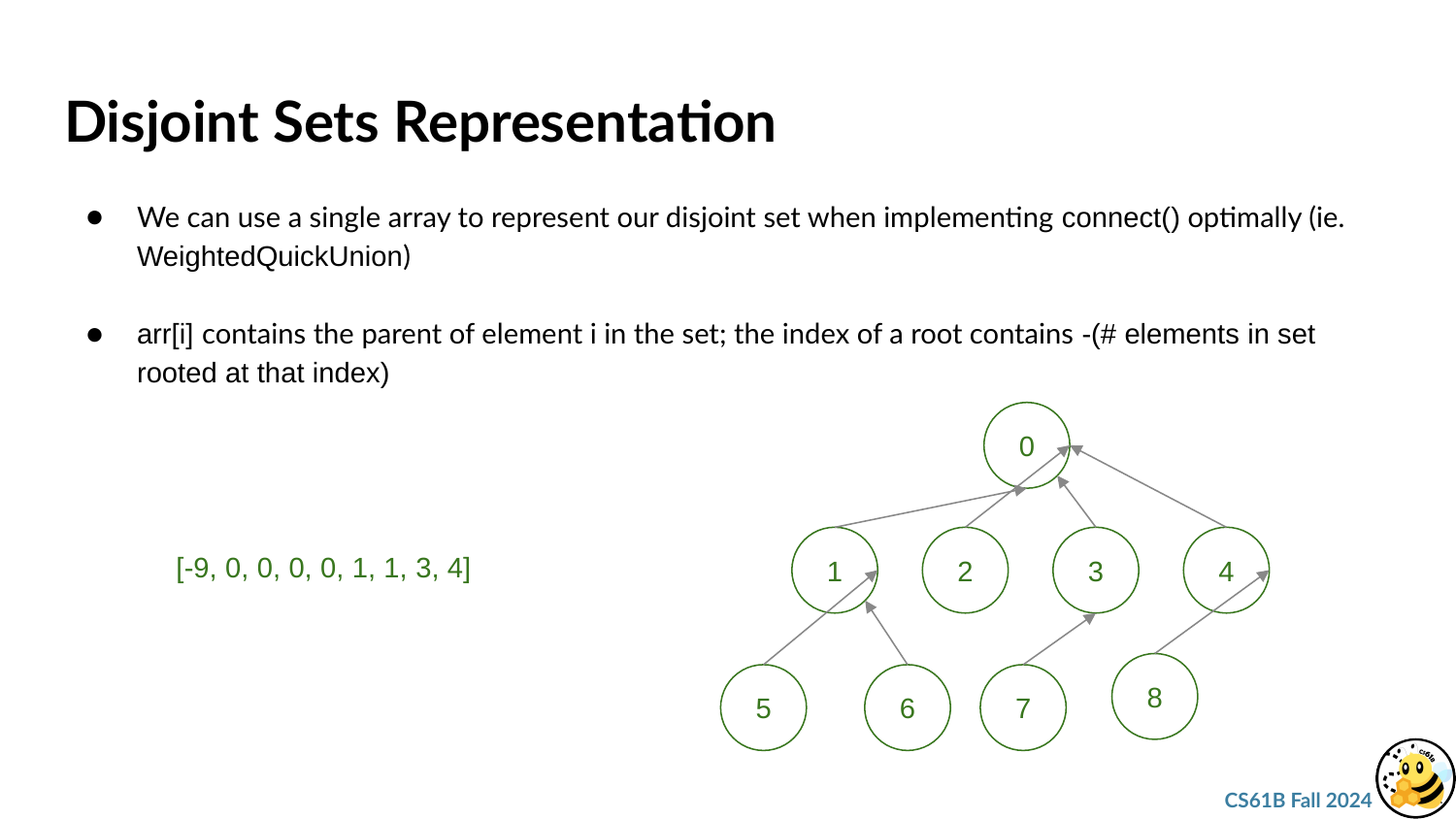

# Disjoint Sets Representation
We can use a single array to represent our disjoint set when implementing connect() optimally (ie. WeightedQuickUnion)

arr[i] contains the parent of element i in the set; the index of a root contains -(# elements in set rooted at that index)

0
1
2
3
4
[-9, 0, 0, 0, 0, 1, 1, 3, 4]
8
5
6
7